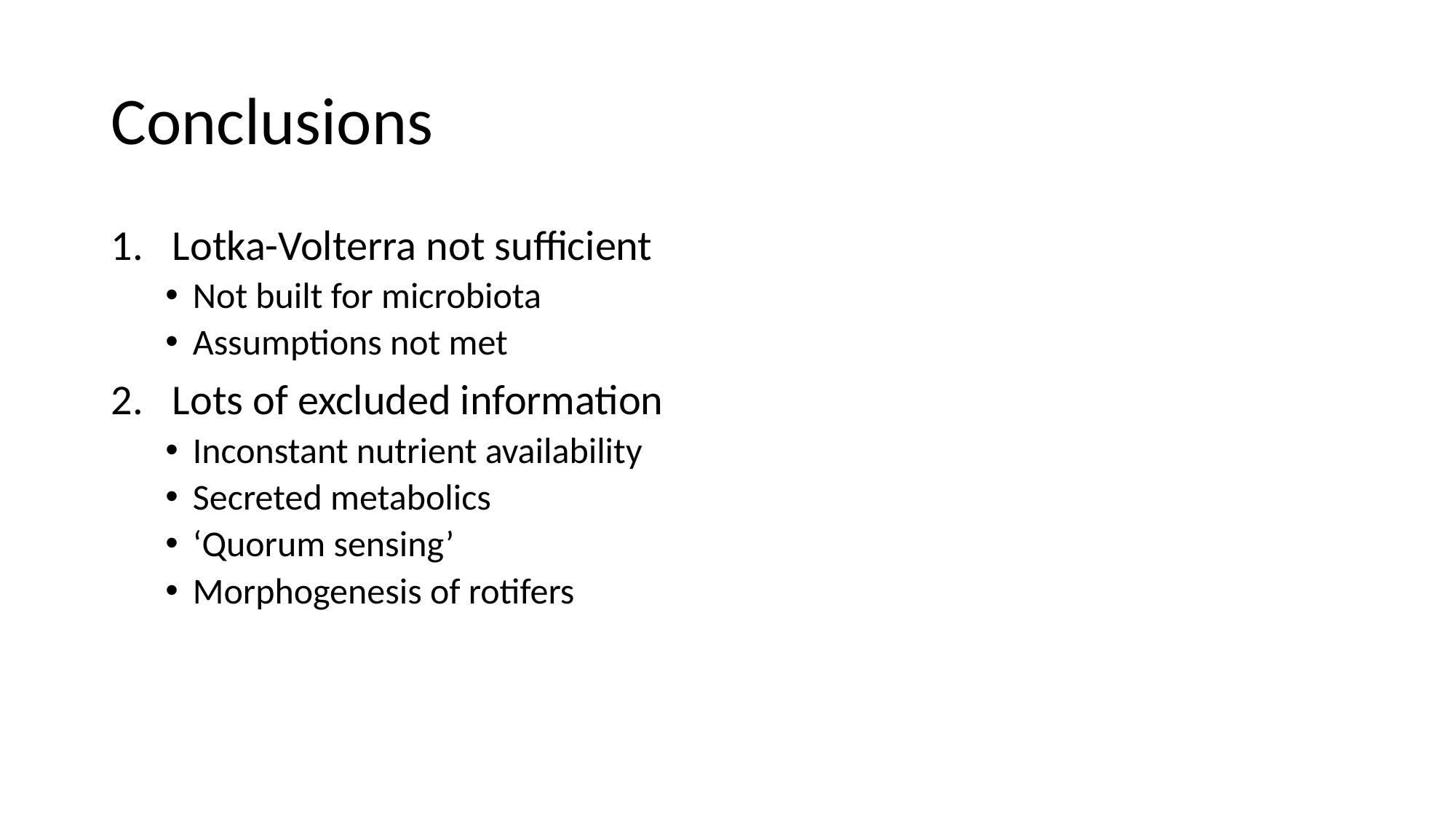

# Conclusions
Lotka-Volterra not sufficient
Not built for microbiota
Assumptions not met
Lots of excluded information
Inconstant nutrient availability
Secreted metabolics
‘Quorum sensing’
Morphogenesis of rotifers